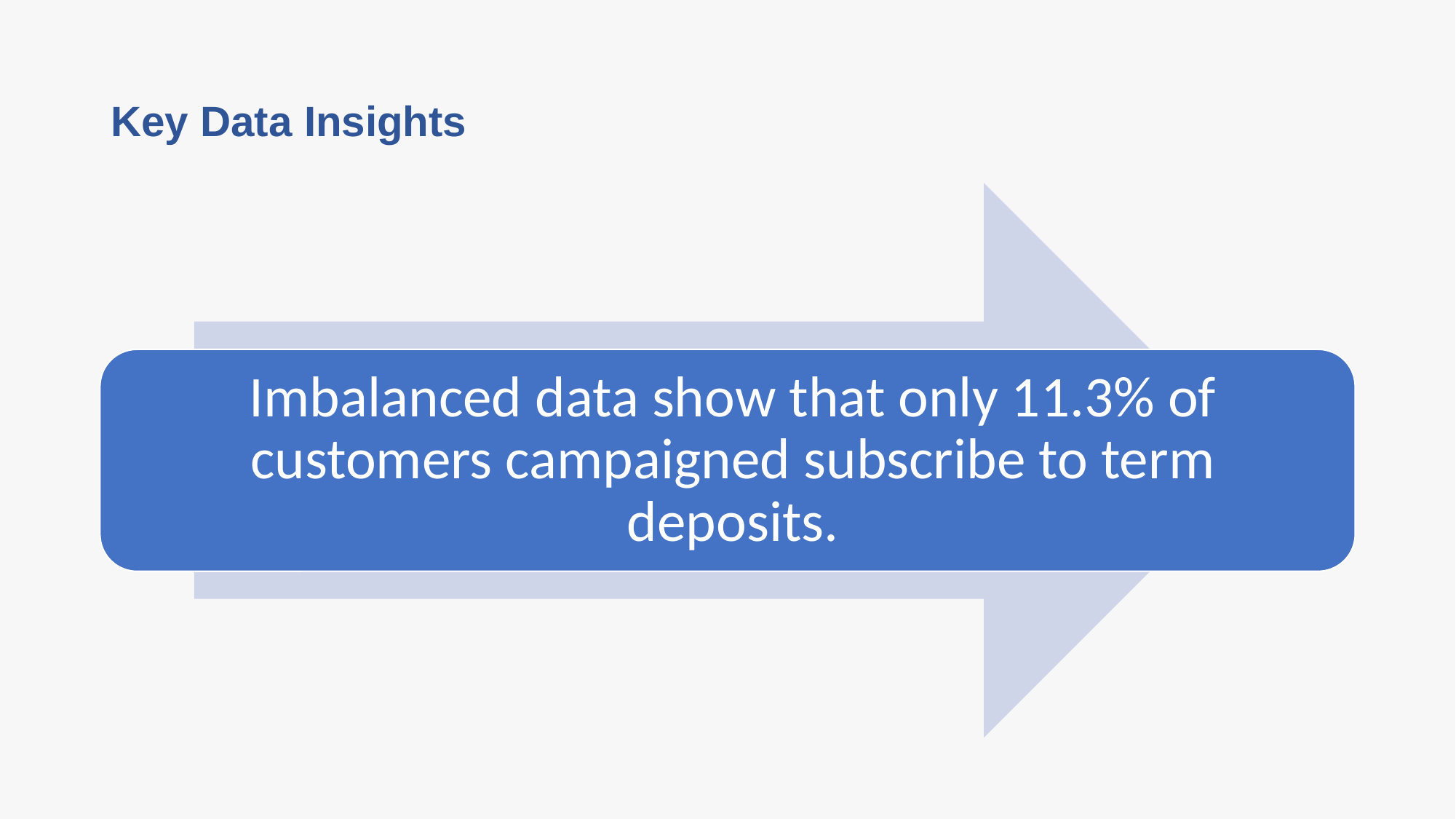

# Key Data Insights
Imbalanced data show that only 11.3% of customers campaigned subscribe to term deposits.